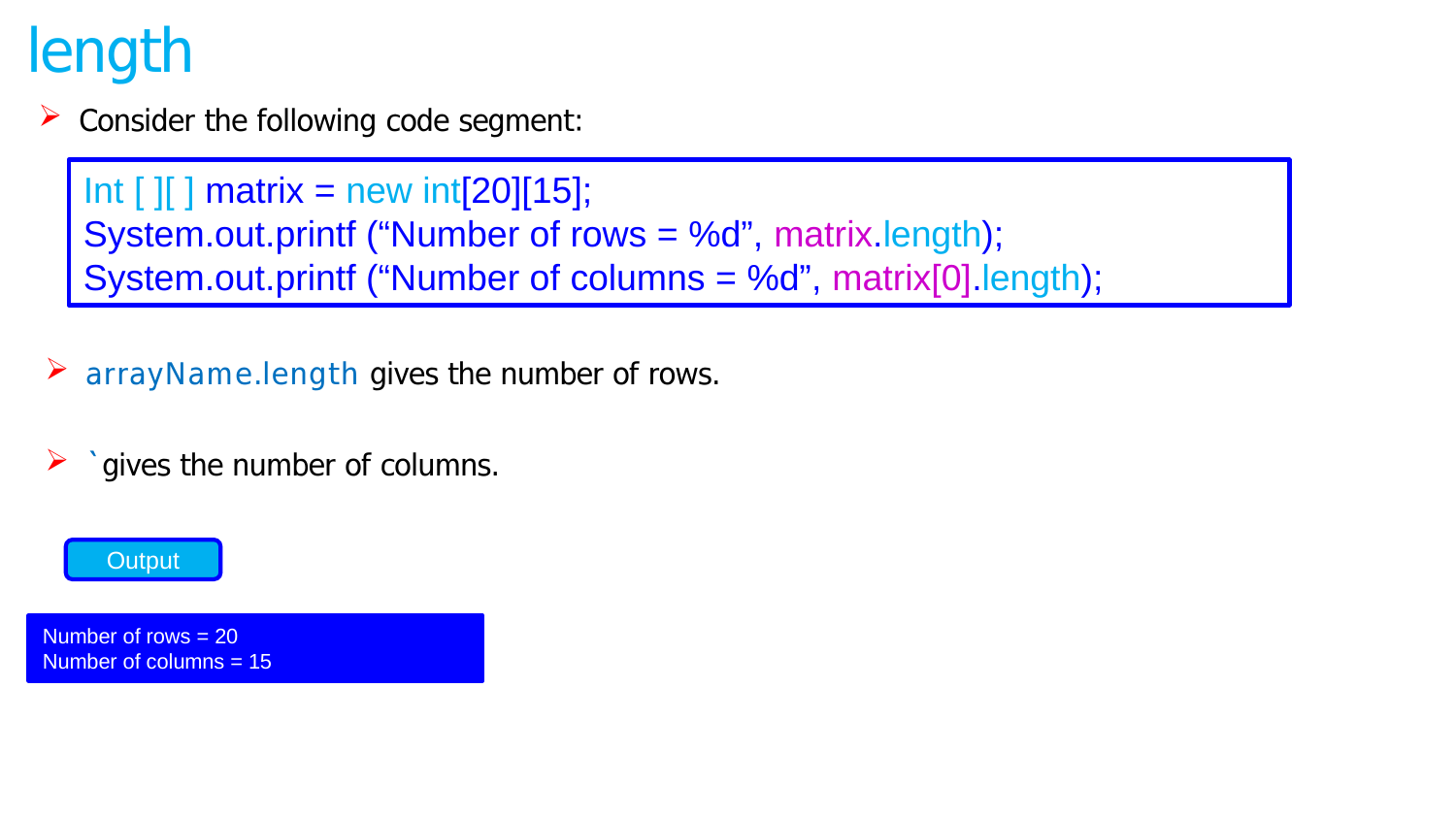

# length
Consider the following code segment:
Int [ ][ ] matrix = new int[20][15];
System.out.printf (“Number of rows = %d”, matrix.length);
System.out.printf (“Number of columns = %d”, matrix[0].length);
arrayName.length gives the number of rows.
`gives the number of columns.
Output
Number of rows = 20
Number of columns = 15